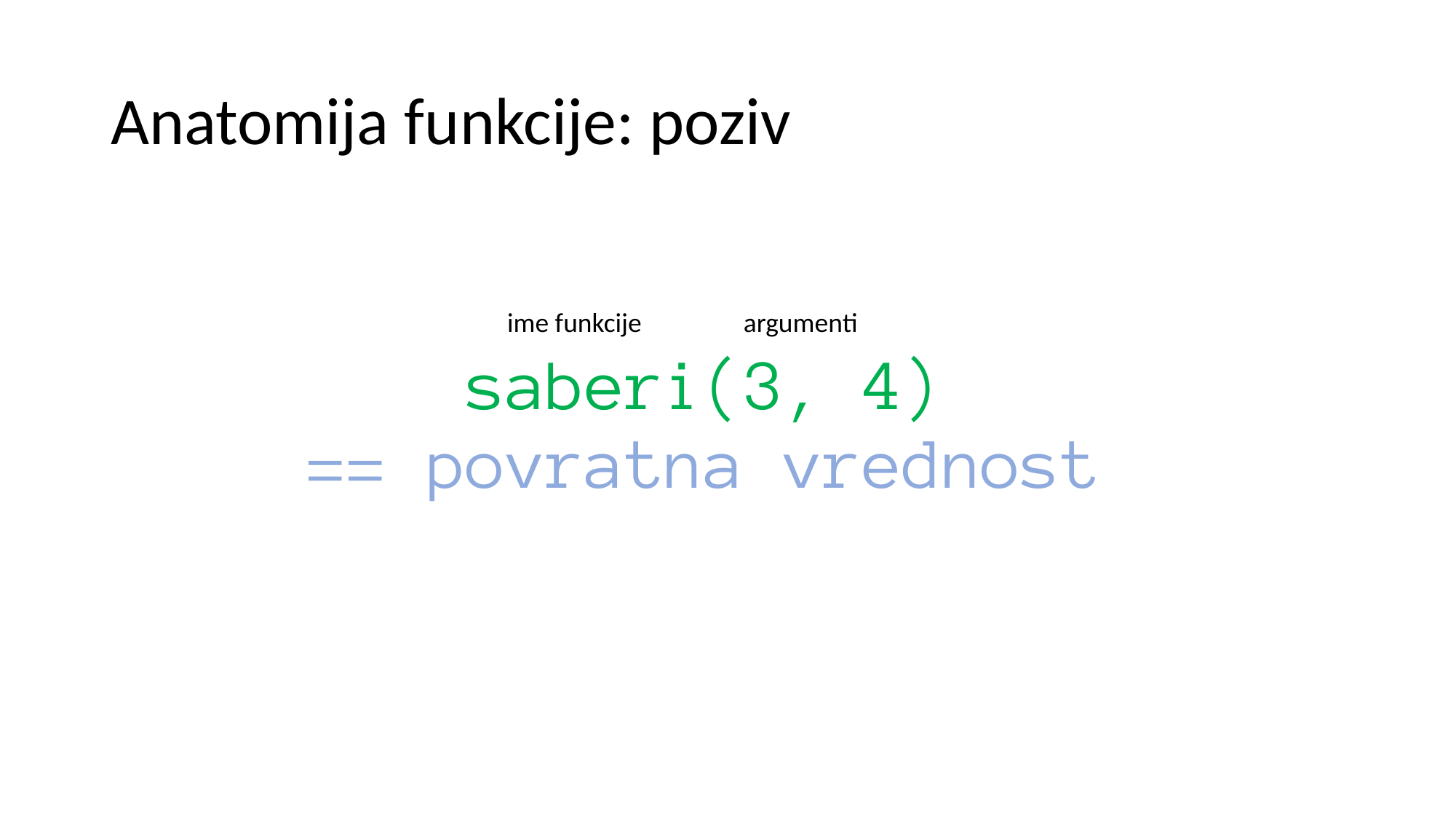

# Anatomija funkcije: poziv

argumenti
ime funkcije
saberi(3, 4)
== povratna vrednost